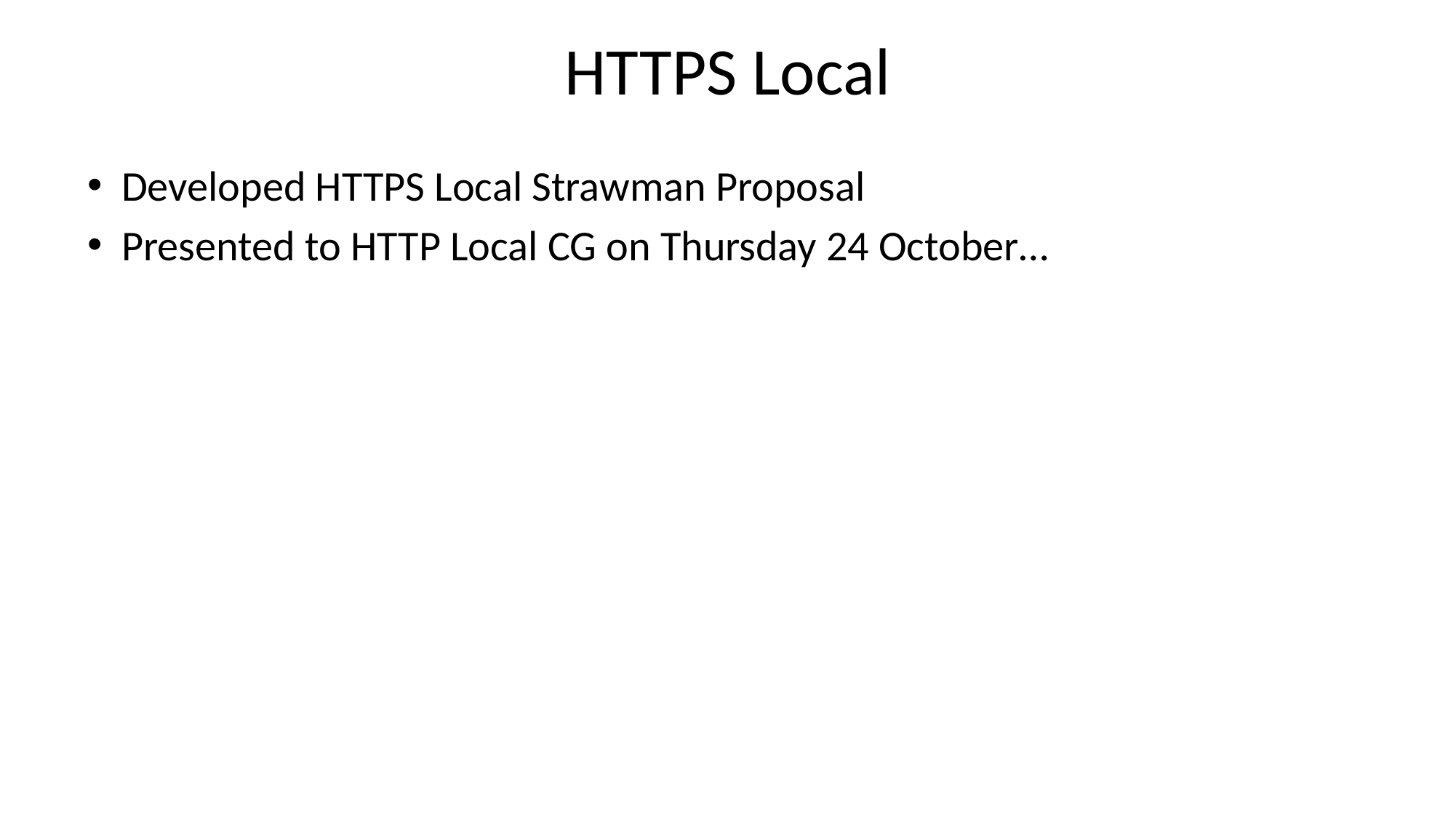

# HTTPS Local
Developed HTTPS Local Strawman Proposal
Presented to HTTP Local CG on Thursday 24 October…